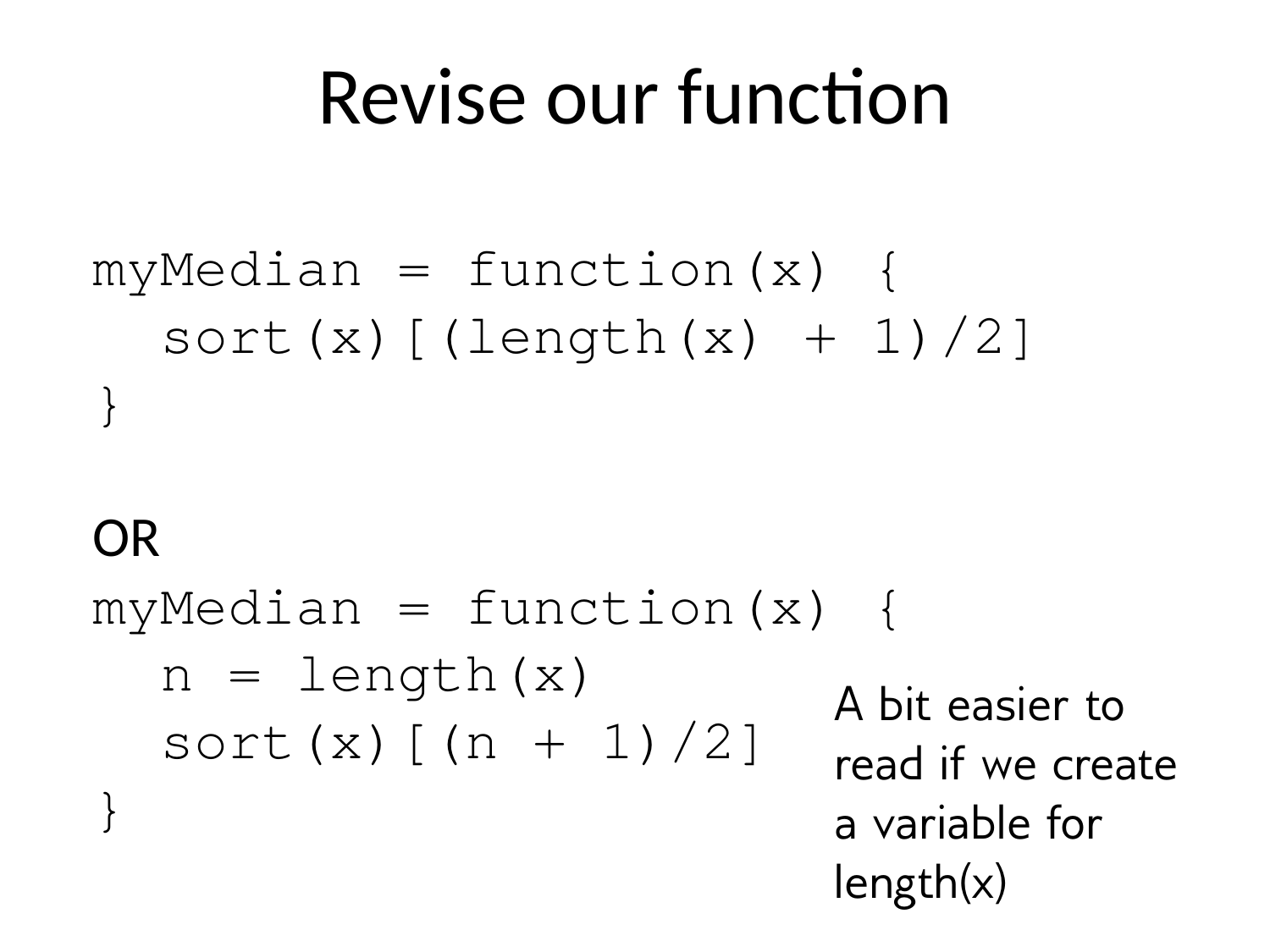

# Revise our function
myMedian = function(x) {
  sort(x)[(length(x) + 1)/2]
}

OR
myMedian = function(x) {
  n = length(x)
  sort(x)[(n + 1)/2]
}

A bit easier to read if we create a variable for length(x)